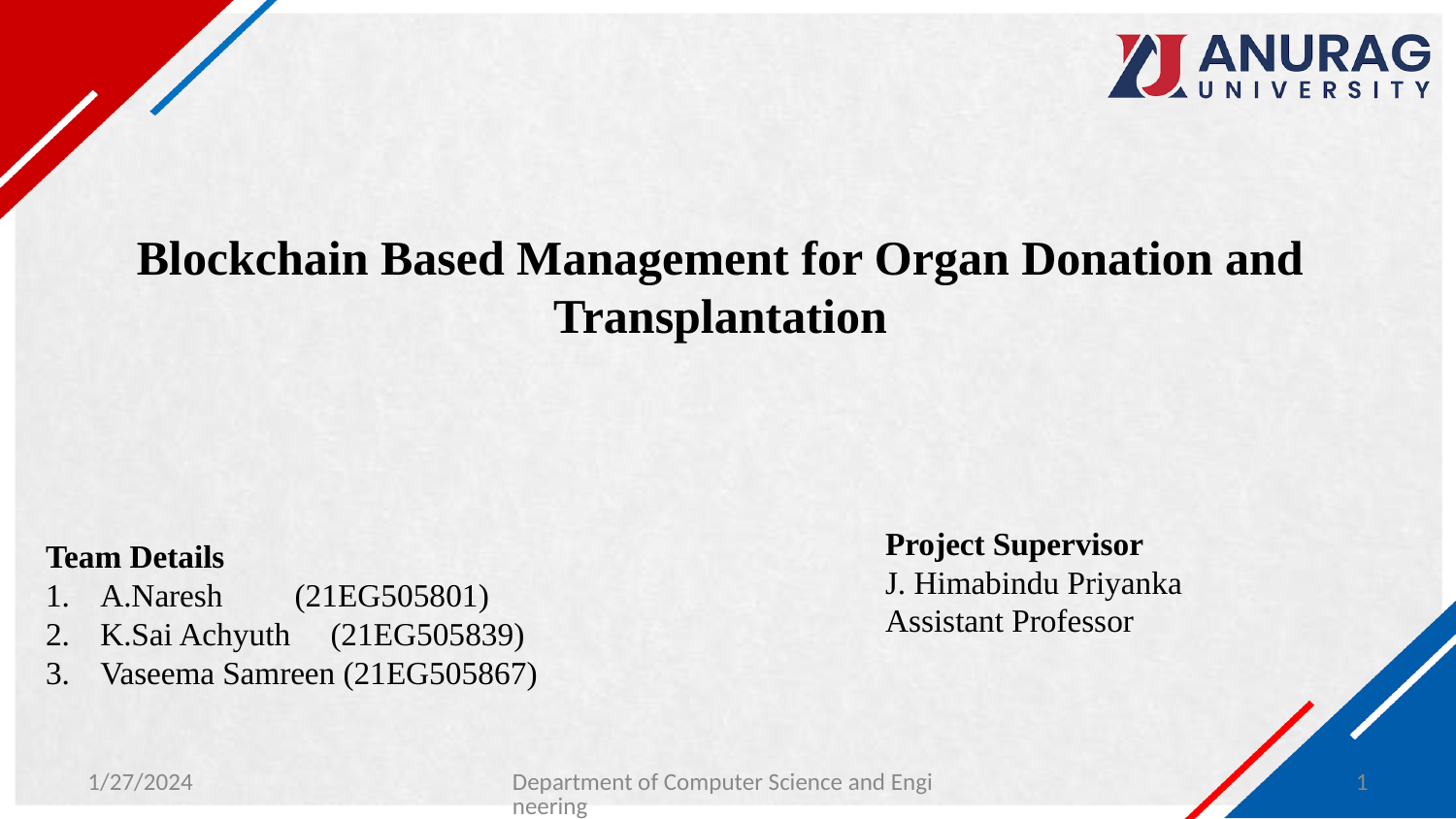

# Blockchain Based Management for Organ Donation and Transplantation

Project Supervisor
J. Himabindu Priyanka
Assistant Professor
Team Details
A.Naresh         (21EG505801)
K.Sai Achyuth     (21EG505839)
Vaseema Samreen (21EG505867)
1/27/2024
Department of Computer Science and Engineering
1